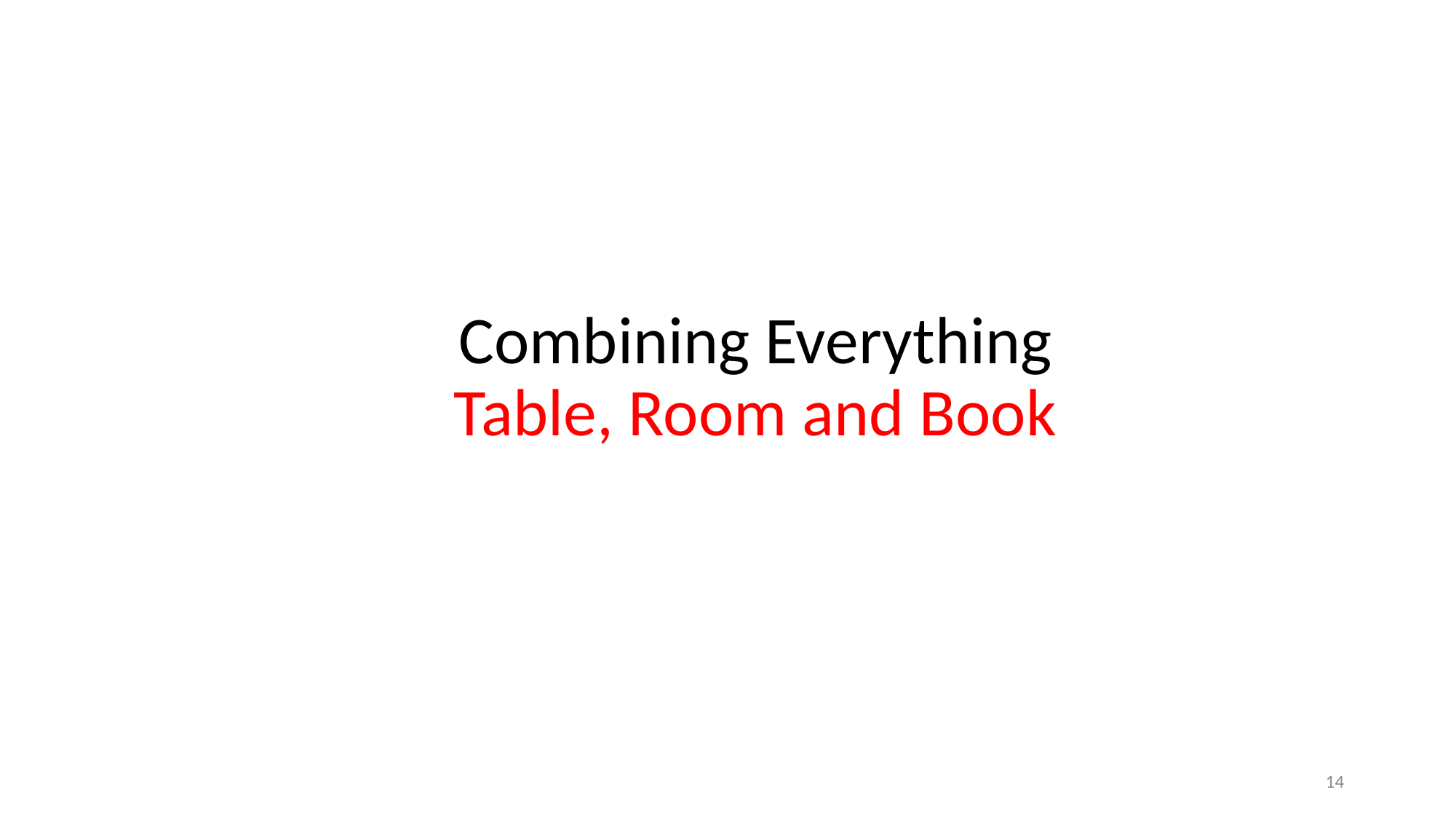

# Combining Everything
Table, Room and Book
14